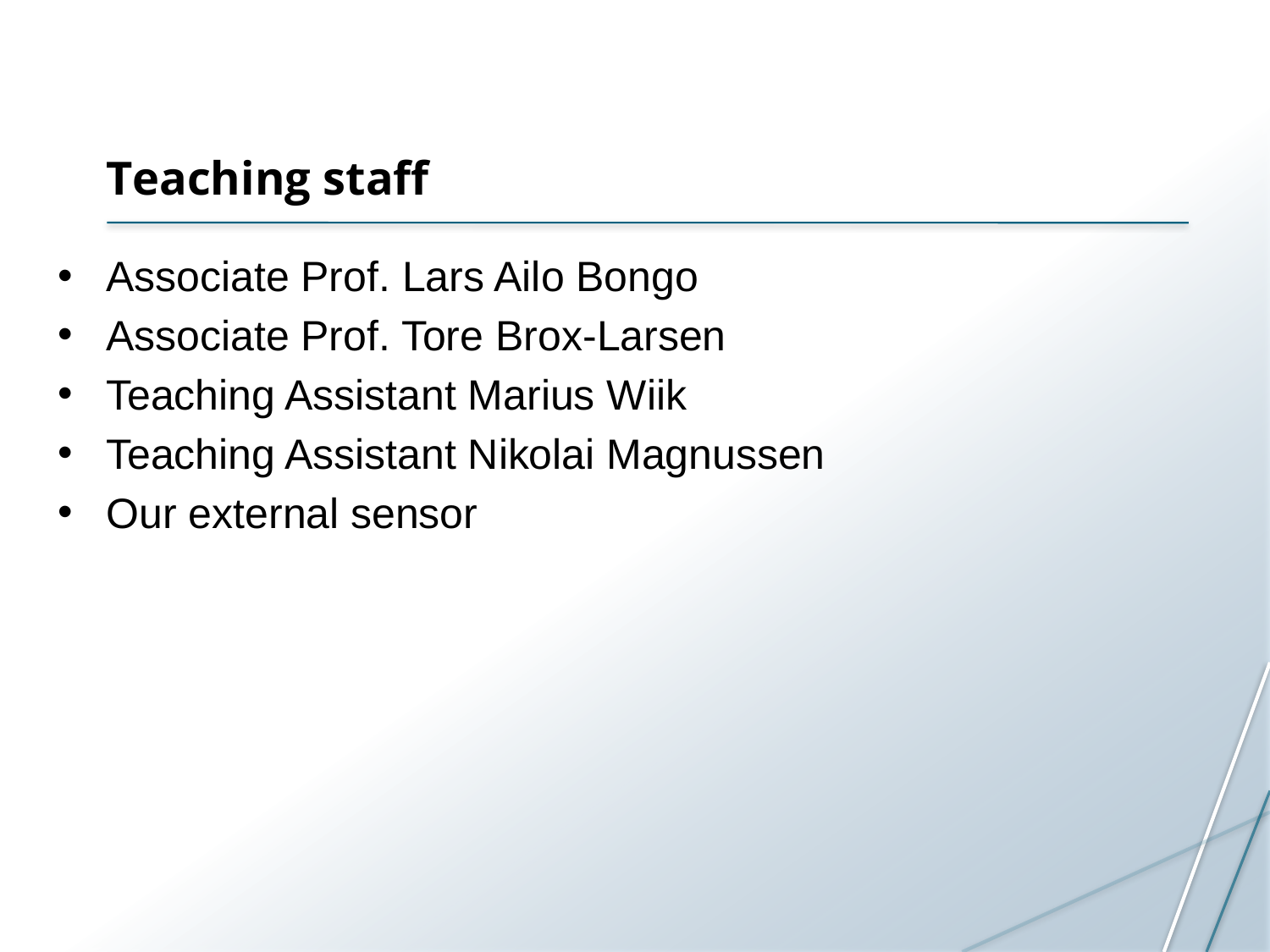

# Teaching staff
Associate Prof. Lars Ailo Bongo
Associate Prof. Tore Brox-Larsen
Teaching Assistant Marius Wiik
Teaching Assistant Nikolai Magnussen
Our external sensor